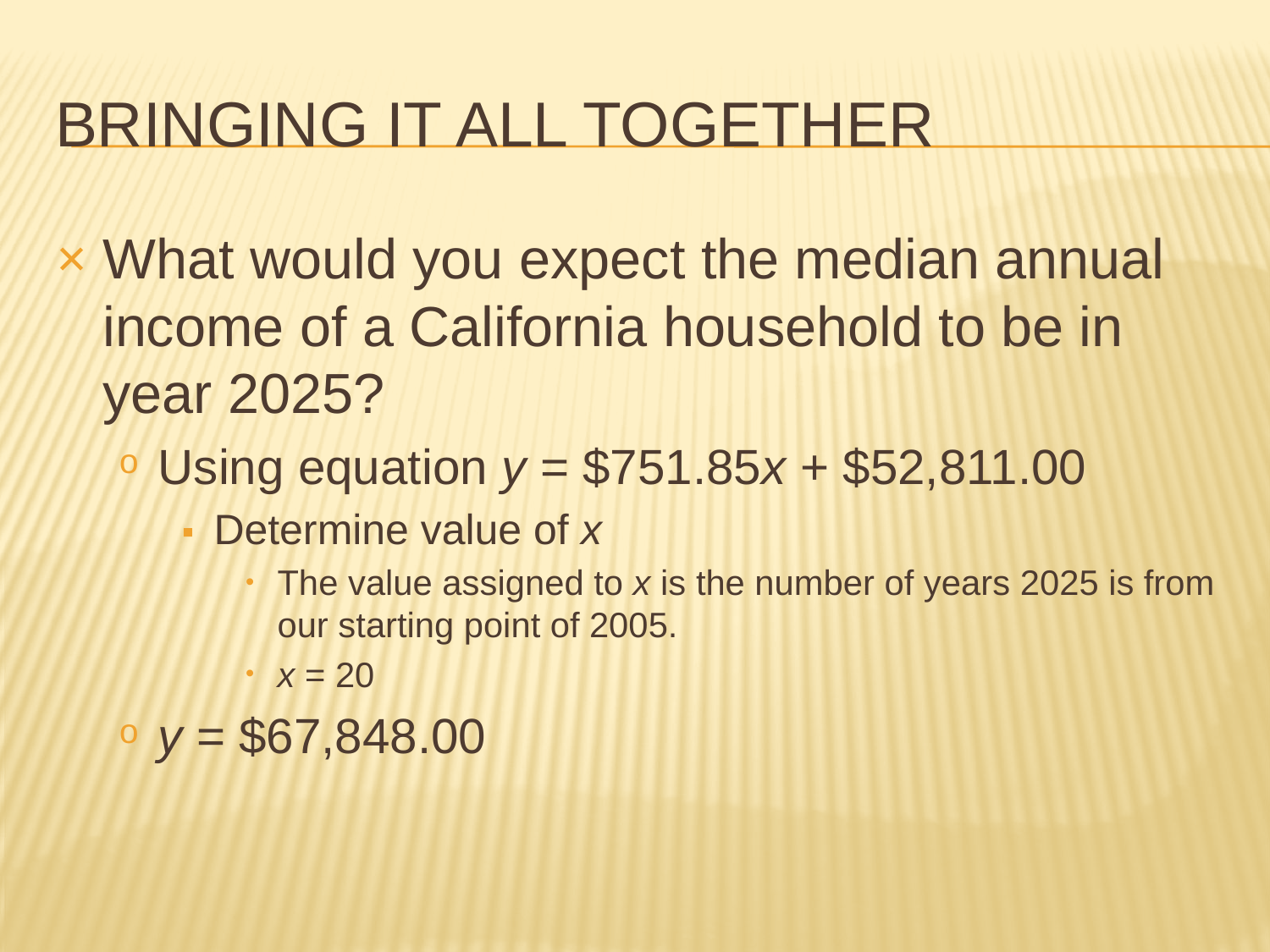

# BRINGING IT ALL TOGETHER
What would you expect the median annual income of a California household to be in year 2025?
Using equation y = $751.85x + $52,811.00
Determine value of x
The value assigned to x is the number of years 2025 is from our starting point of 2005.
x = 20
y = $67,848.00